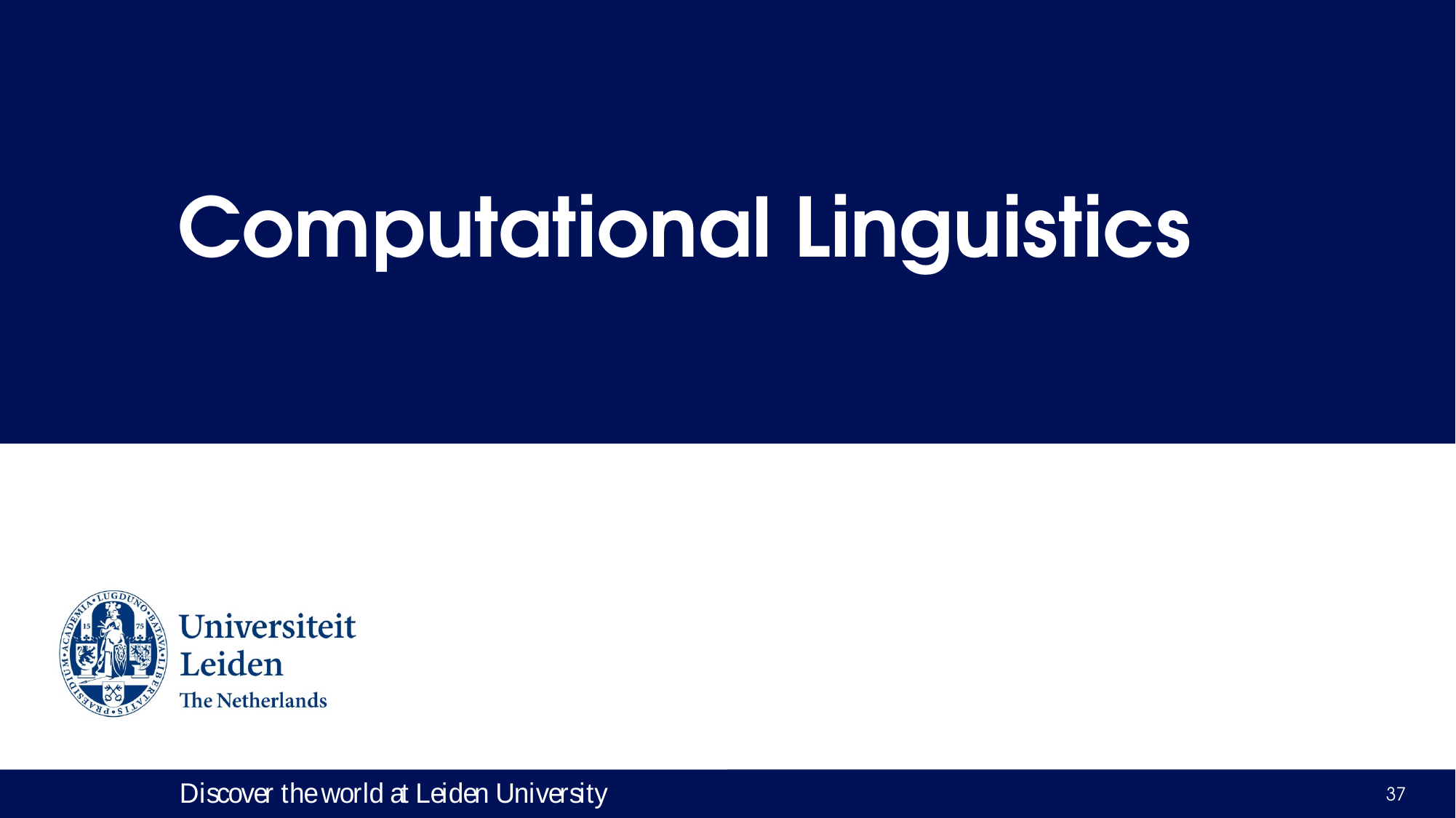

:

# Computational Linguistics
Lecture 18. Machine translation
37